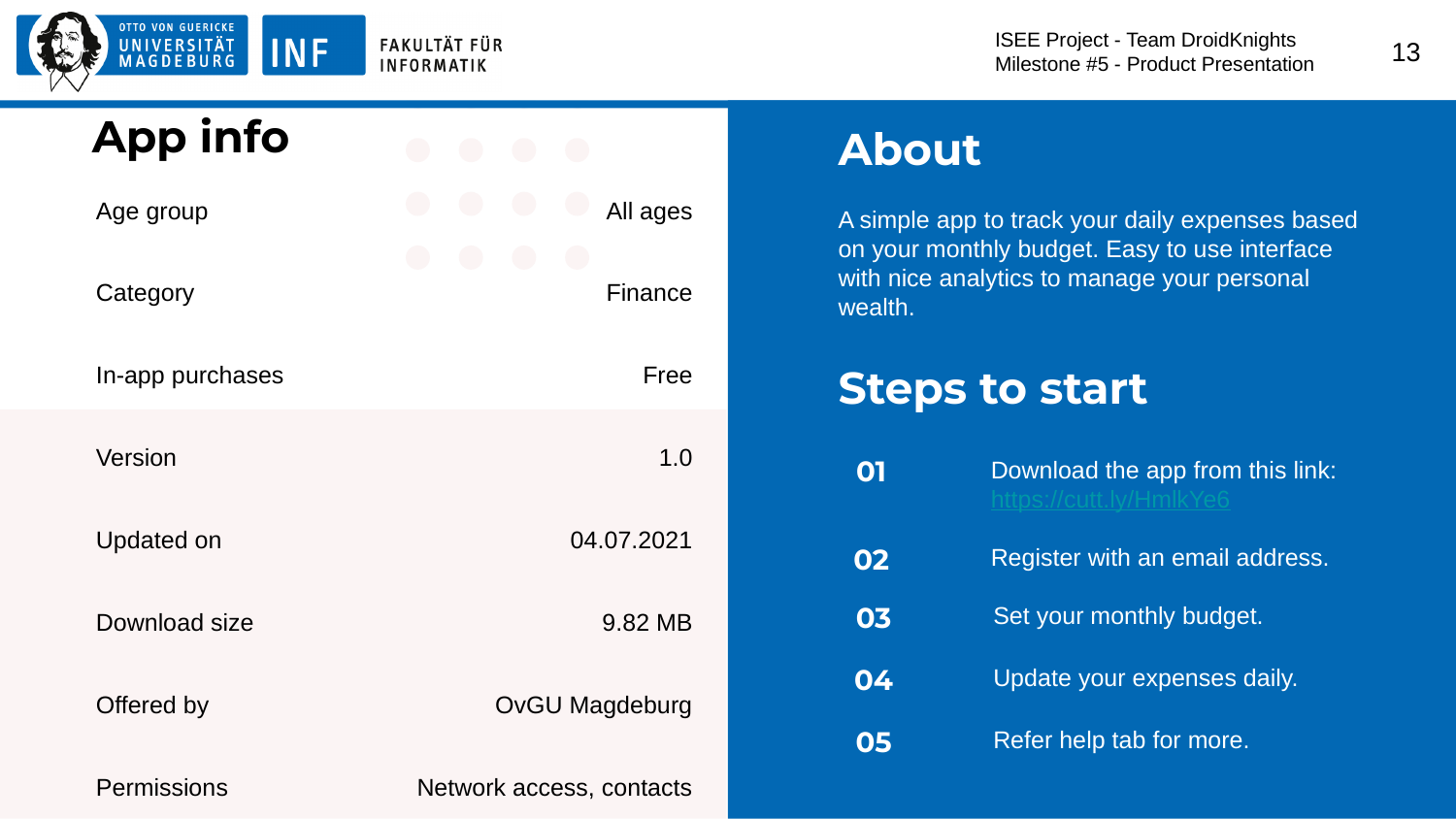

ISEE Project - Team DroidKnights
Milestone #5 - Product Presentation
13
AApp info
About
Age group

Category

In-app purchases

Version

Updated on

Download size

Offered by

Permissions
All ages

Finance

Free

1.0

04.07.2021

9.82 MB

OvGU Magdeburg

Network access, contacts
A simple app to track your daily expenses based on your monthly budget. Easy to use interface with nice analytics to manage your personal wealth.
# Steps to start
01
Download the app from this link:
https://cutt.ly/HmlkYe6
Register with an email address.
02
Set your monthly budget.
03
Update your expenses daily.
04
Refer help tab for more.
05